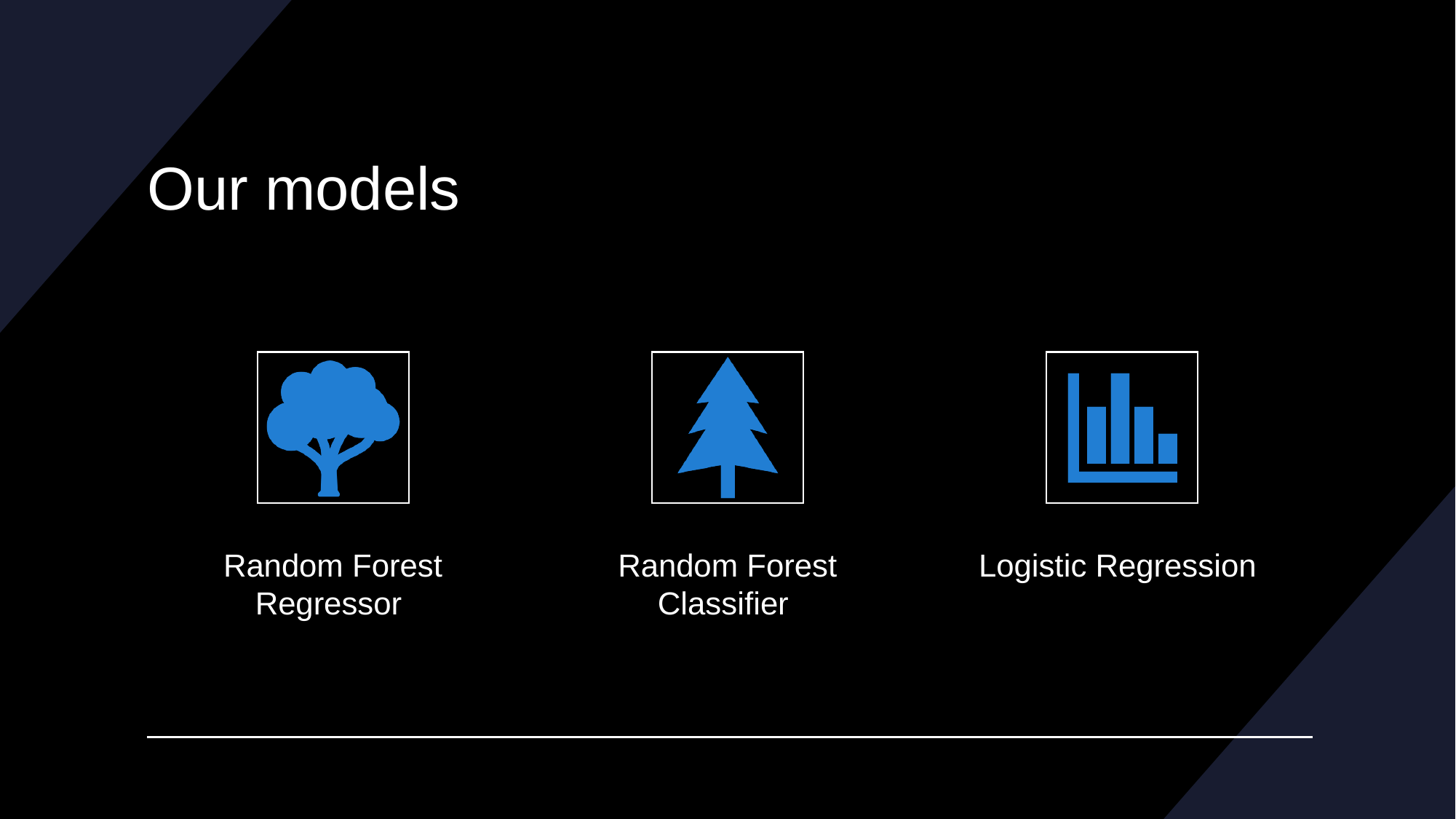

# Our models
Random Forest Regressor
Random Forest Classifier
Logistic Regression